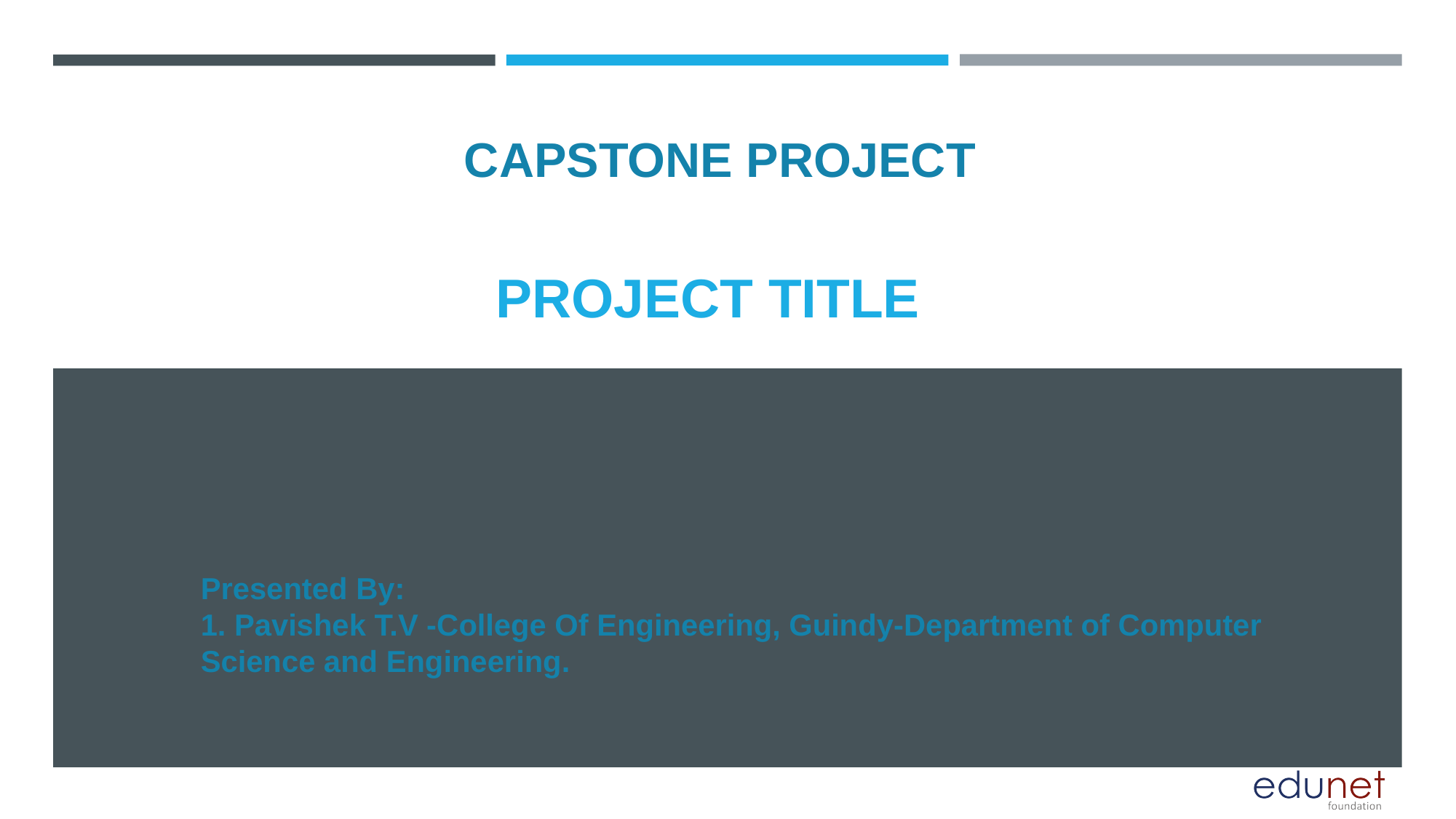

CAPSTONE PROJECT
# PROJECT TITLE
Presented By:
1. Pavishek T.V -College Of Engineering, Guindy-Department of Computer Science and Engineering.